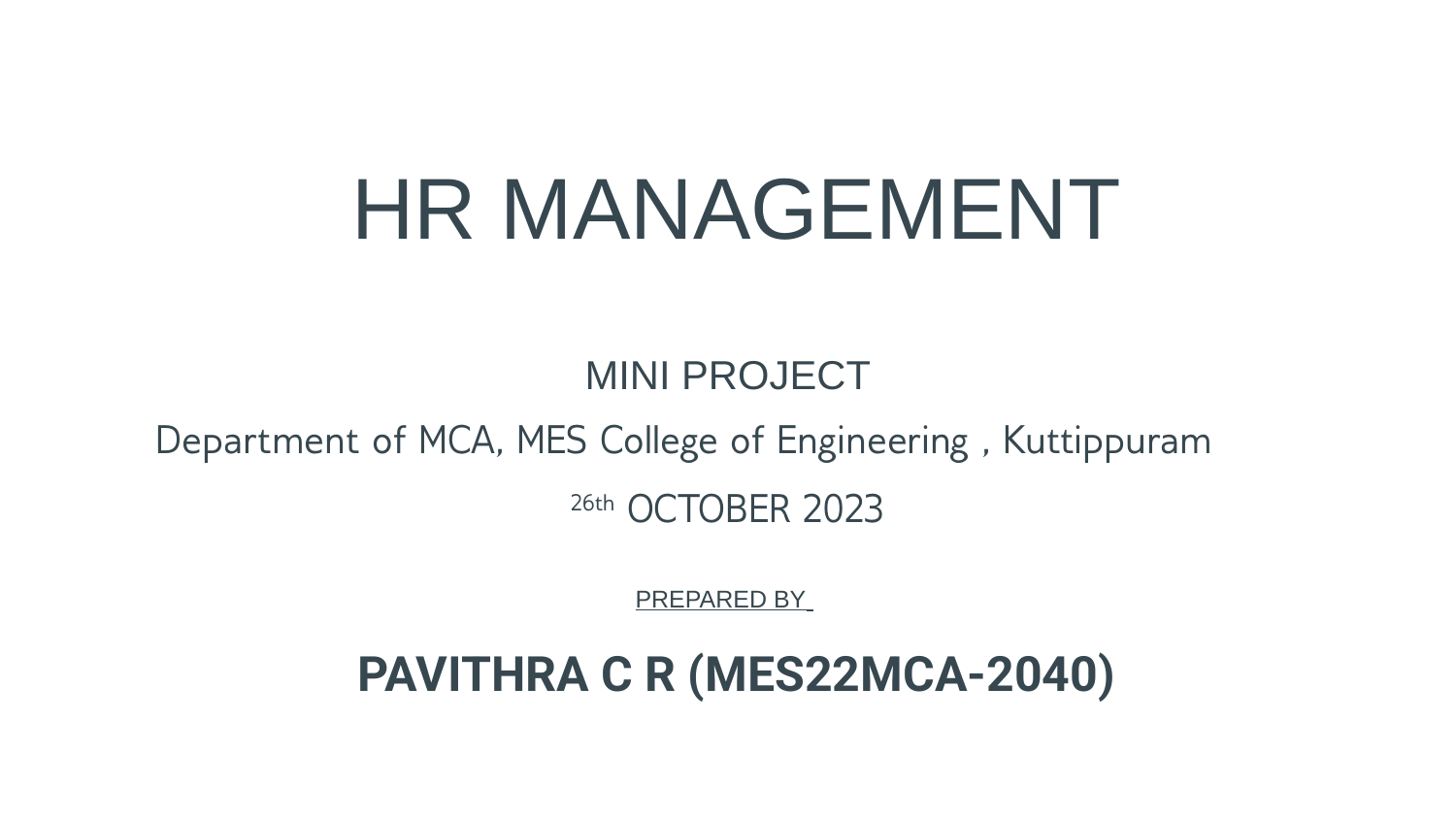

# HR MANAGEMENT
MINI PROJECT
Department of MCA, MES College of Engineering , Kuttippuram
26th OCTOBER 2023

PREPARED BY
PAVITHRA C R (MES22MCA-2040)